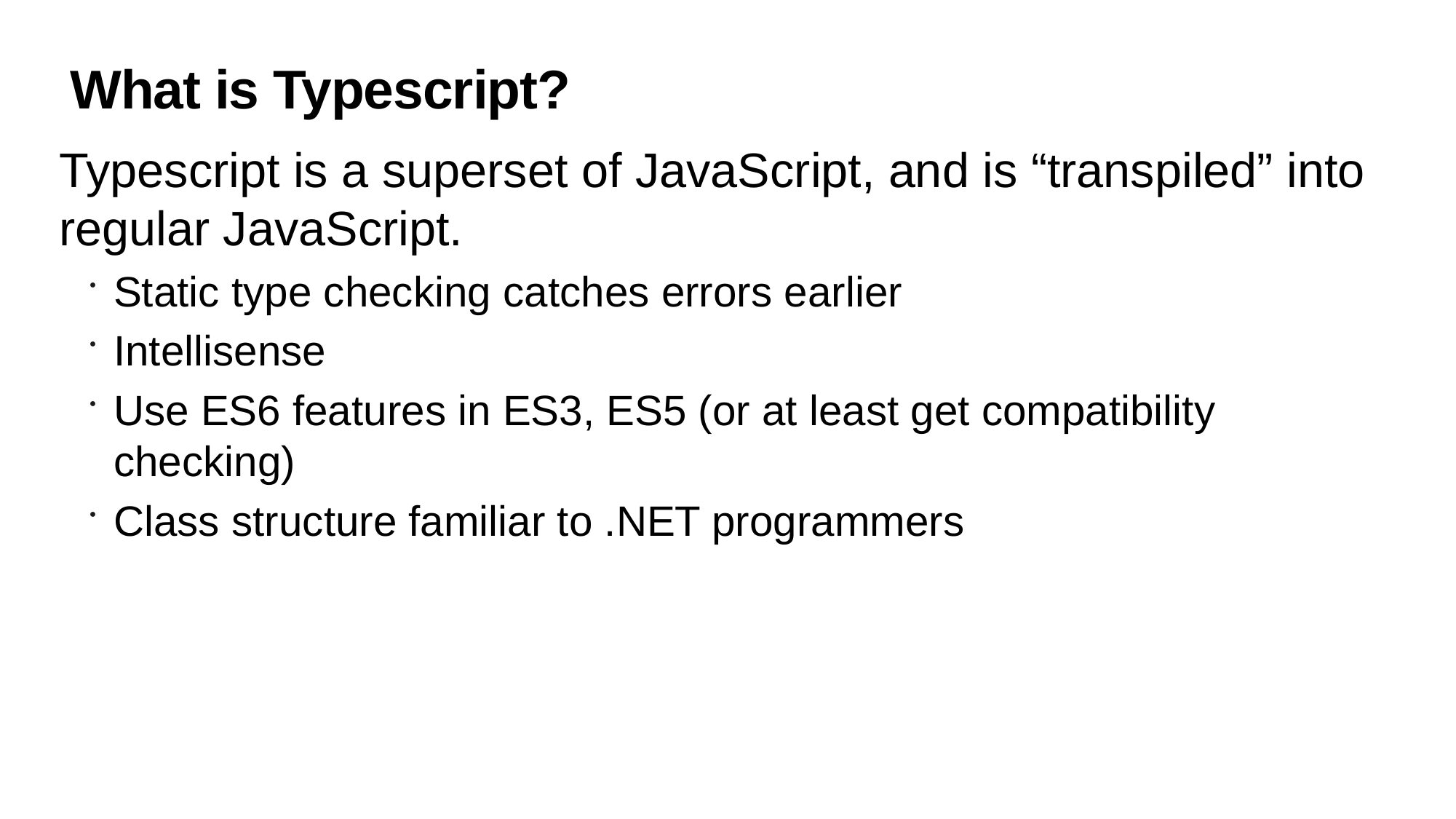

# What is Typescript?
Typescript is a superset of JavaScript, and is “transpiled” into regular JavaScript.
Static type checking catches errors earlier
Intellisense
Use ES6 features in ES3, ES5 (or at least get compatibility checking)
Class structure familiar to .NET programmers